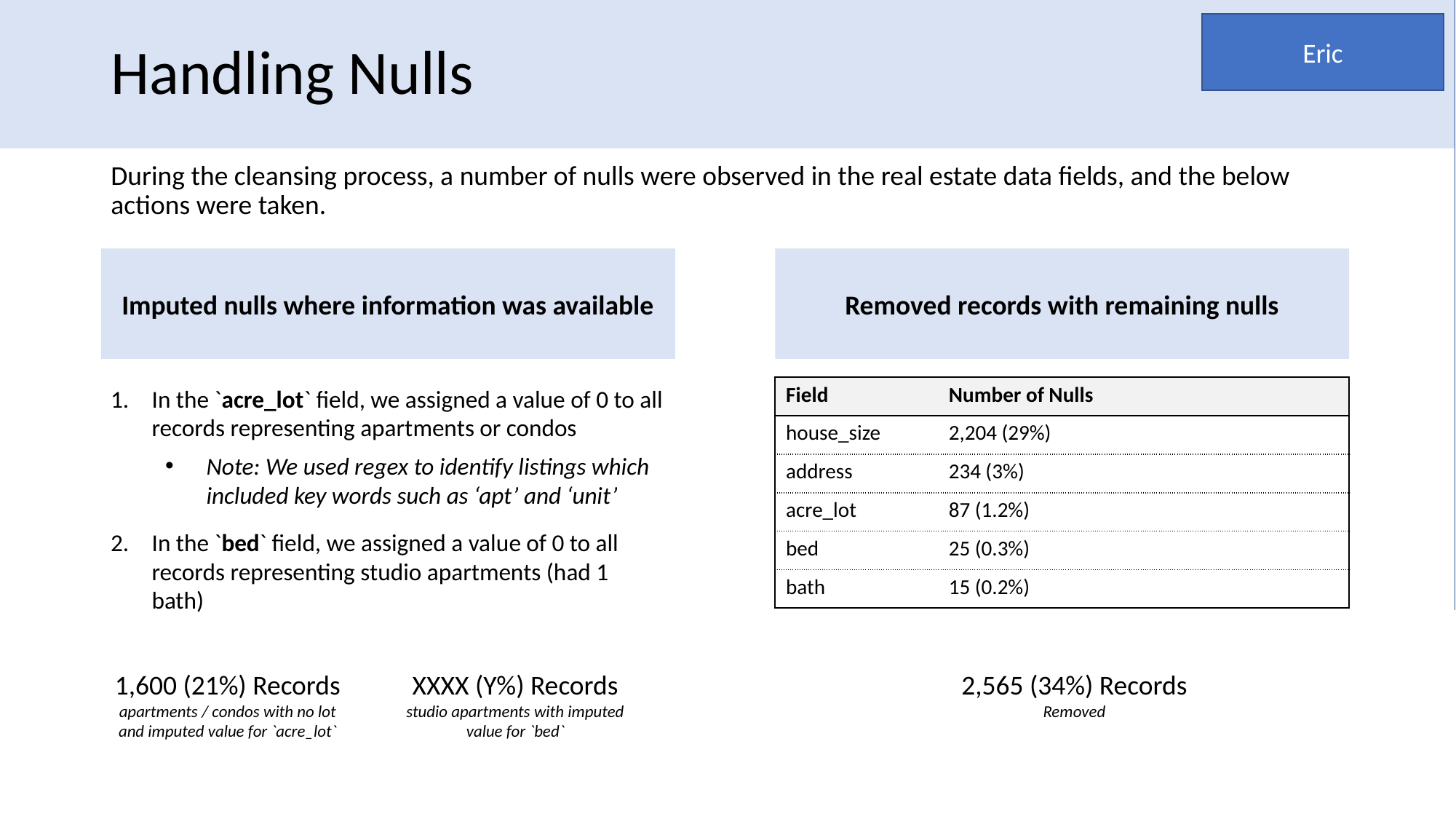

To Do
Eric - Provide missing stat on slide 9 to Andrew via Teams
Andrew – update visuals once Eric sends
Eric
# Handling Nulls

During the cleansing process, a number of nulls were observed in the real estate data fields, and the below actions were taken.
Imputed nulls where information was available
Removed records with remaining nulls
| Field | Number of Nulls |
| --- | --- |
| house\_size | 2,204 (29%) |
| address | 234 (3%) |
| acre\_lot | 87 (1.2%) |
| bed | 25 (0.3%) |
| bath | 15 (0.2%) |
In the `acre_lot` field, we assigned a value of 0 to all records representing apartments or condos
Note: We used regex to identify listings which included key words such as ‘apt’ and ‘unit’
In the `bed` field, we assigned a value of 0 to all records representing studio apartments (had 1 bath)
1,600 (21%) Records
apartments / condos with no lot and imputed value for `acre_lot`
XXXX (Y%) Records
studio apartments with imputed value for `bed`
2,565 (34%) Records
Removed